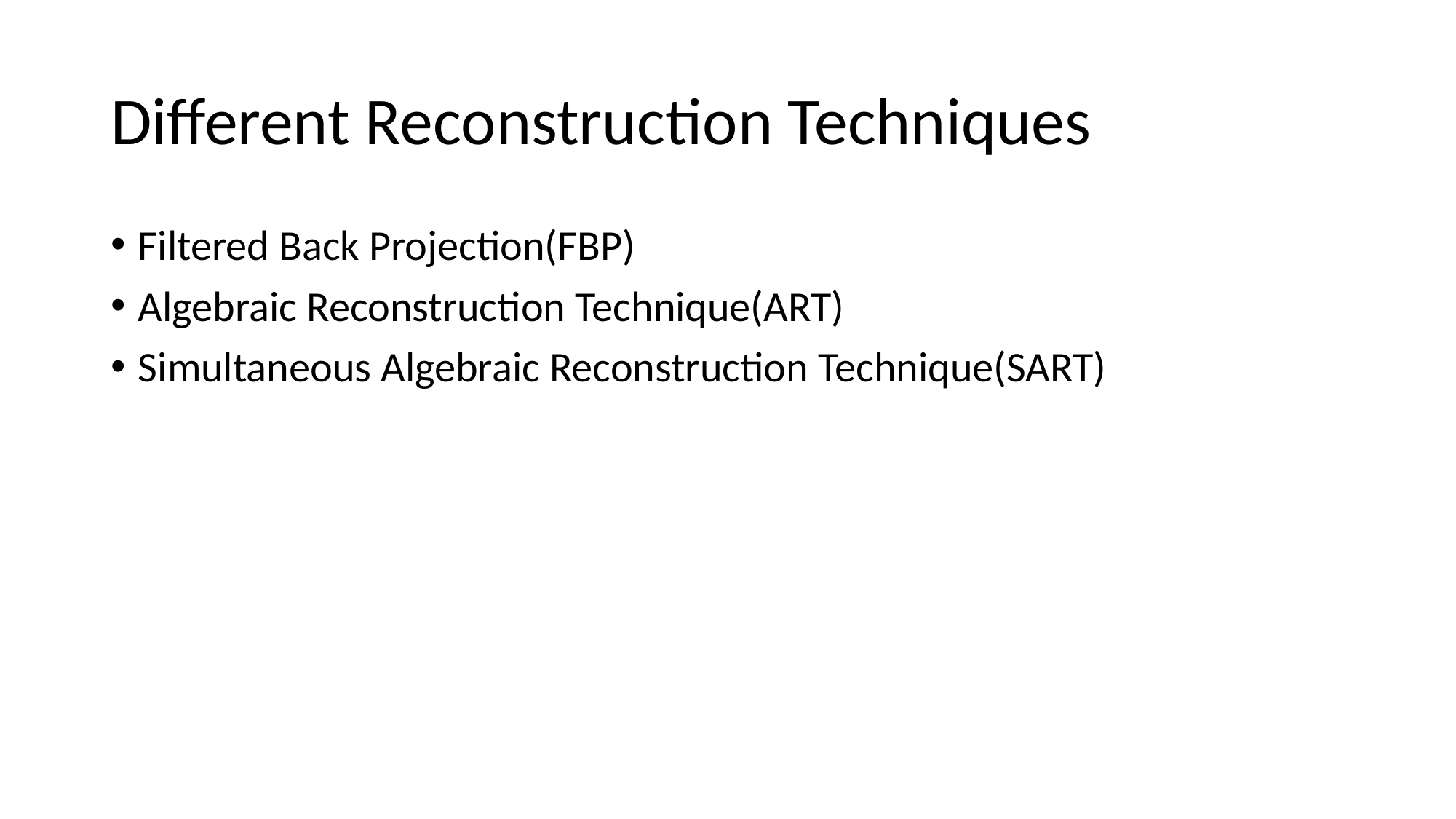

# Different Reconstruction Techniques
Filtered Back Projection(FBP)
Algebraic Reconstruction Technique(ART)
Simultaneous Algebraic Reconstruction Technique(SART)